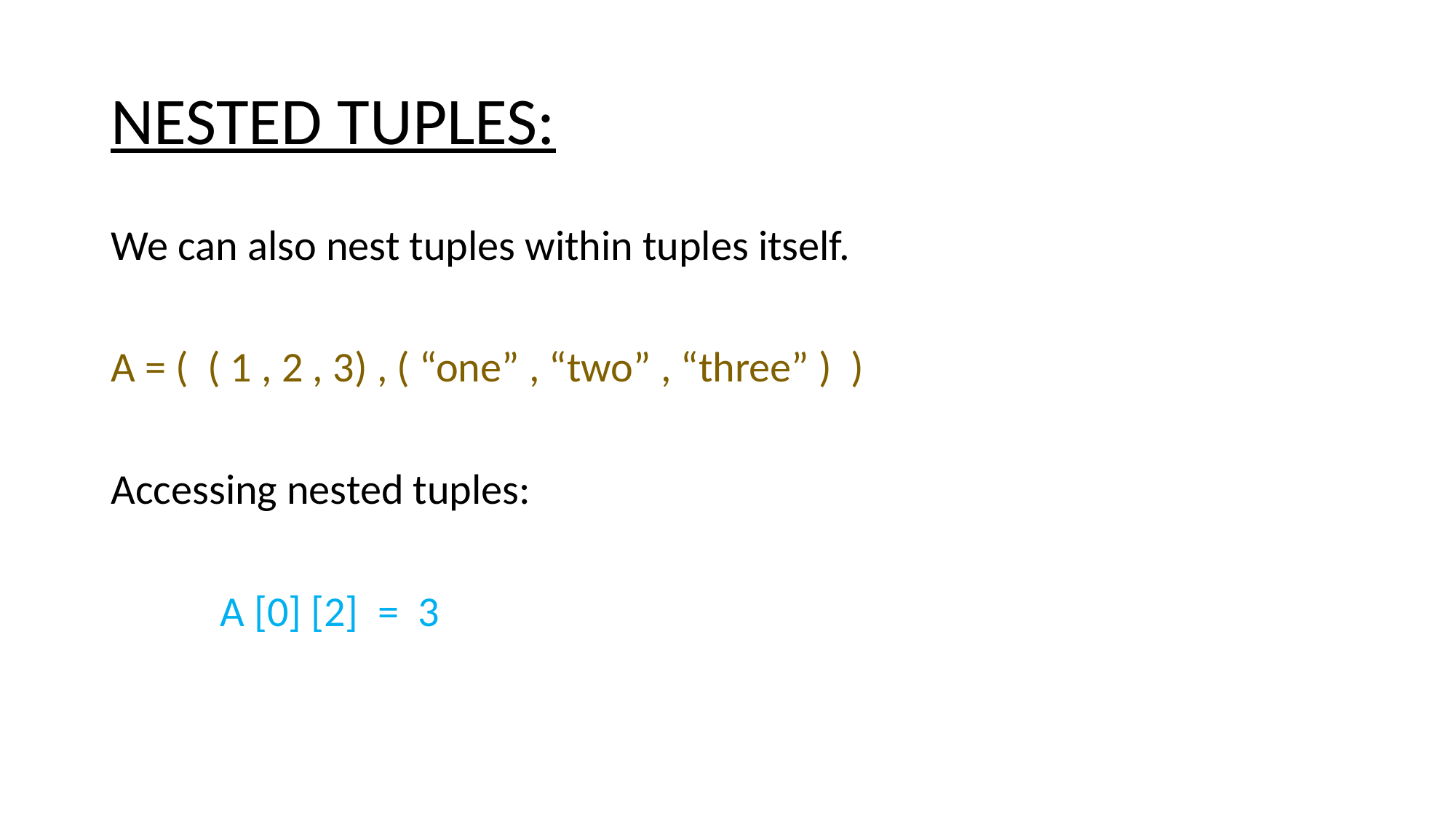

# NESTED TUPLES:
We can also nest tuples within tuples itself.

A = (  ( 1 , 2 , 3) , ( “one” , “two” , “three” )  )

Accessing nested tuples:

	A [0] [2]  =  3